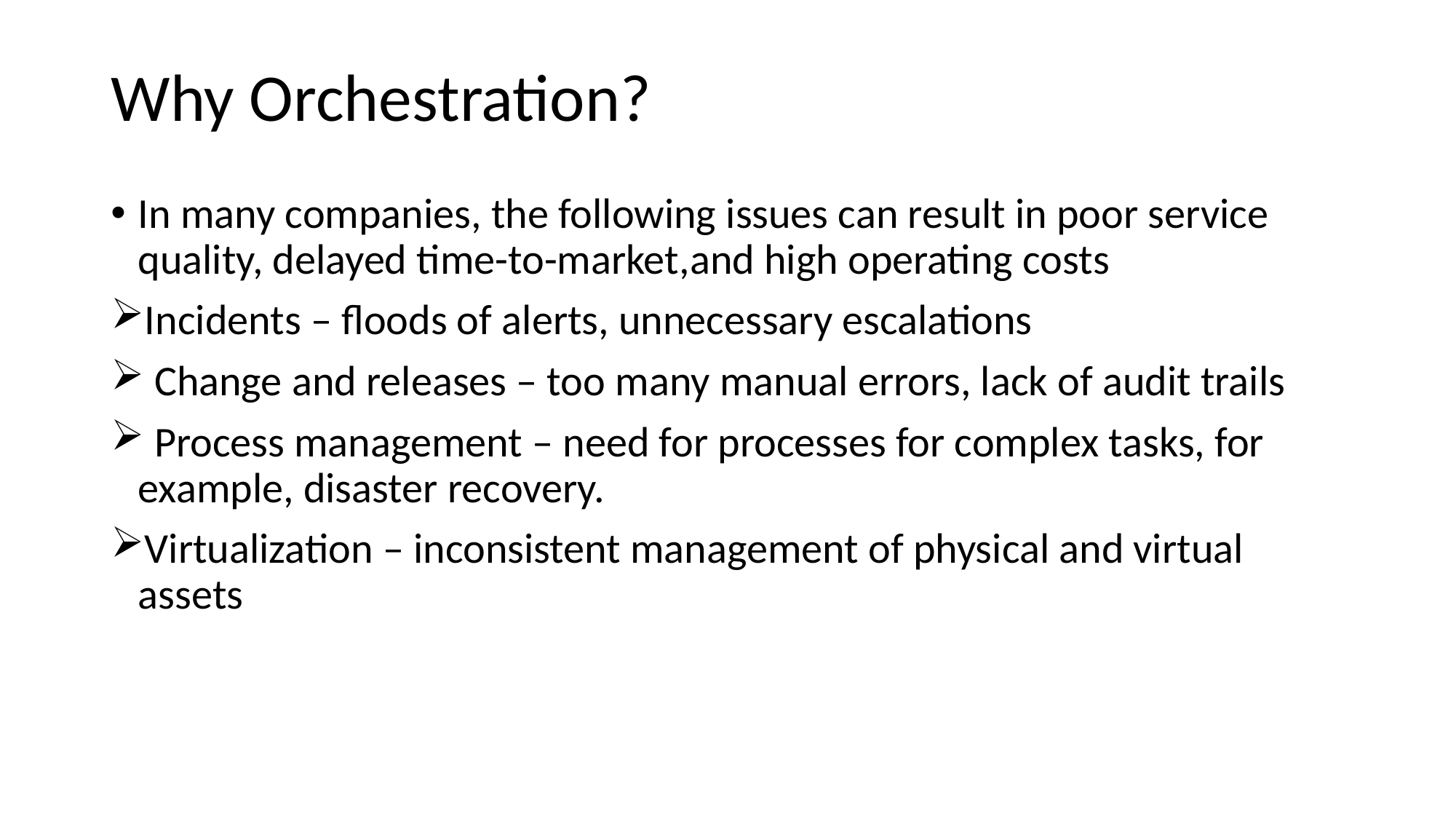

# Why Orchestration?
In many companies, the following issues can result in poor service quality, delayed time-to-market,and high operating costs
Incidents – floods of alerts, unnecessary escalations
 Change and releases – too many manual errors, lack of audit trails
 Process management – need for processes for complex tasks, for example, disaster recovery.
Virtualization – inconsistent management of physical and virtual assets